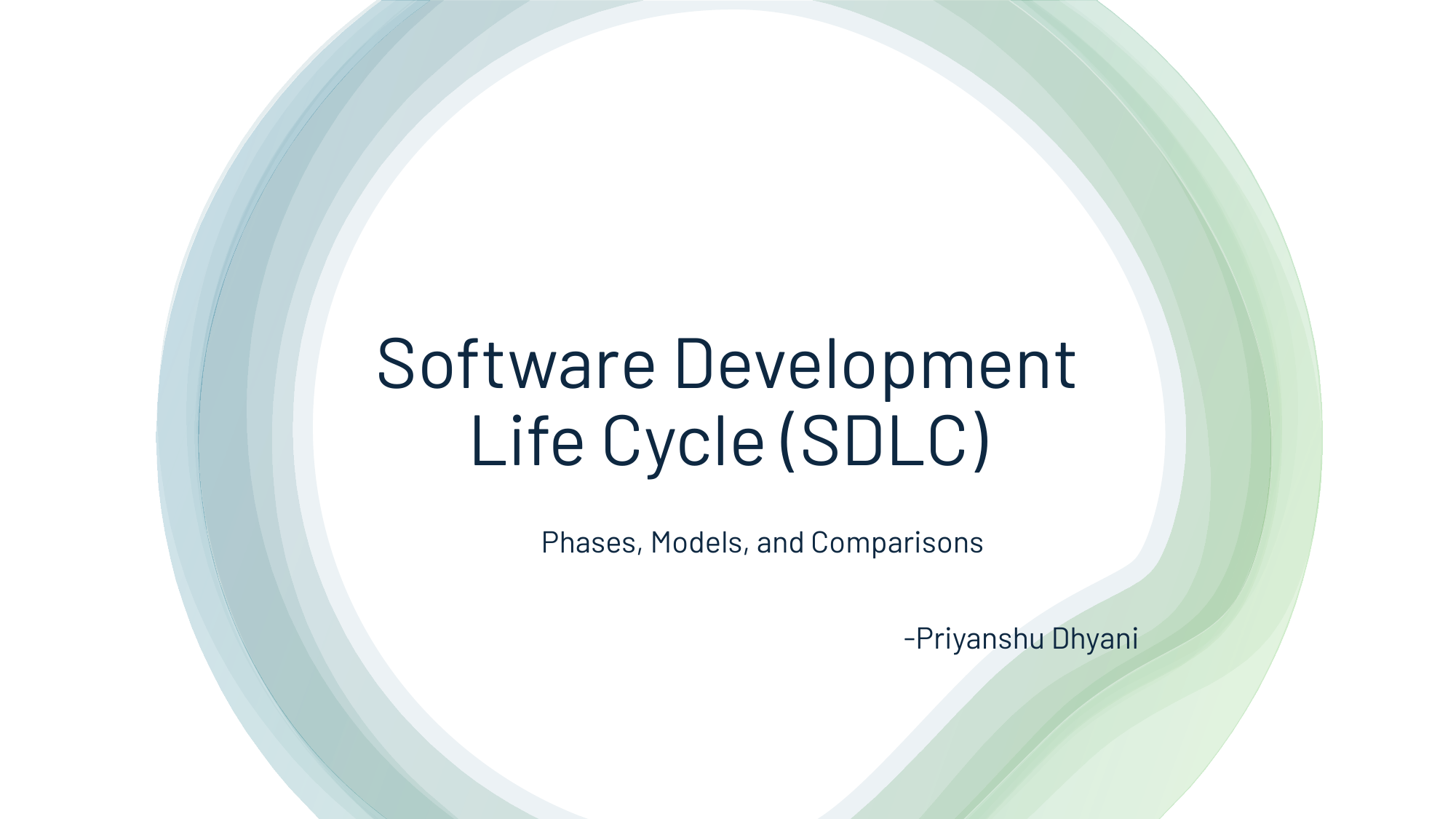

# Software Development Life Cycle (SDLC)
Phases, Models, and Comparisons

-Priyanshu Dhyani